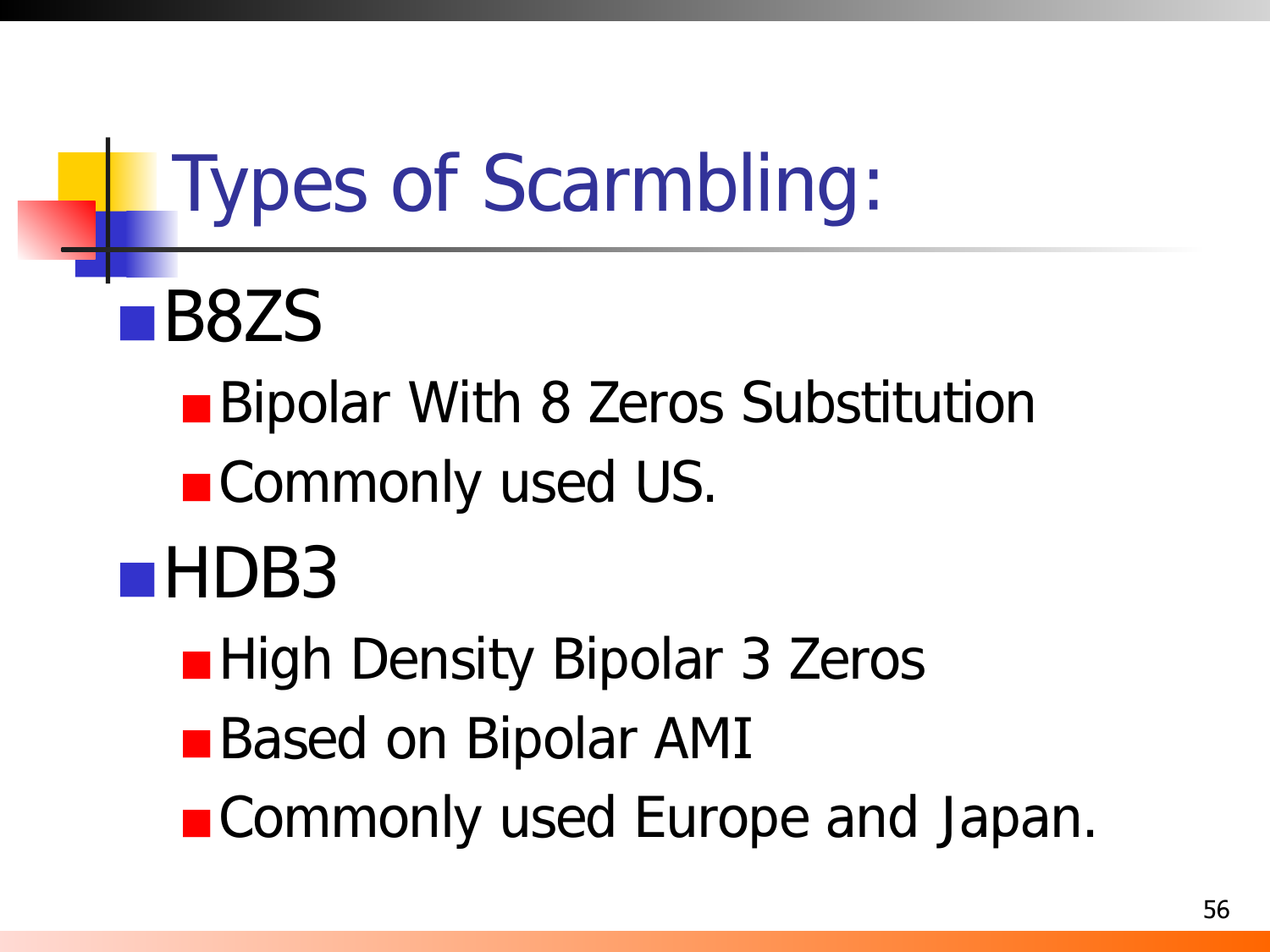

# Types of Scarmbling:
B8ZS
Bipolar With 8 Zeros Substitution
Commonly used US.
HDB3
High Density Bipolar 3 Zeros
Based on Bipolar AMI
Commonly used Europe and Japan.

56